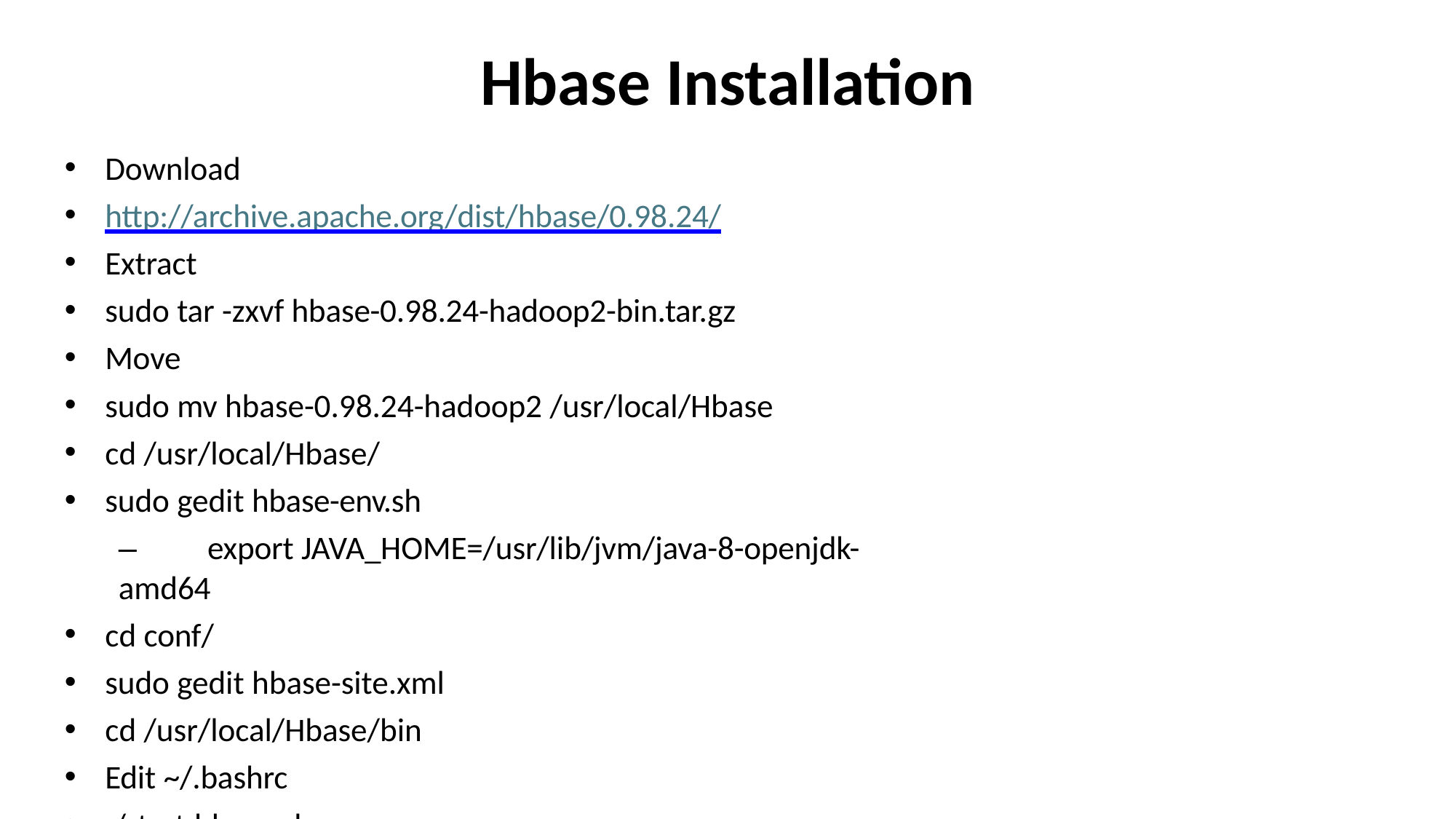

# Hbase Installation
Download
http://archive.apache.org/dist/hbase/0.98.24/
Extract
sudo tar -zxvf hbase-0.98.24-hadoop2-bin.tar.gz
Move
sudo mv hbase-0.98.24-hadoop2 /usr/local/Hbase
cd /usr/local/Hbase/
sudo gedit hbase-env.sh
–	export JAVA_HOME=/usr/lib/jvm/java-8-openjdk-amd64
cd conf/
sudo gedit hbase-site.xml
cd /usr/local/Hbase/bin
Edit ~/.bashrc
./start-hbase.sh